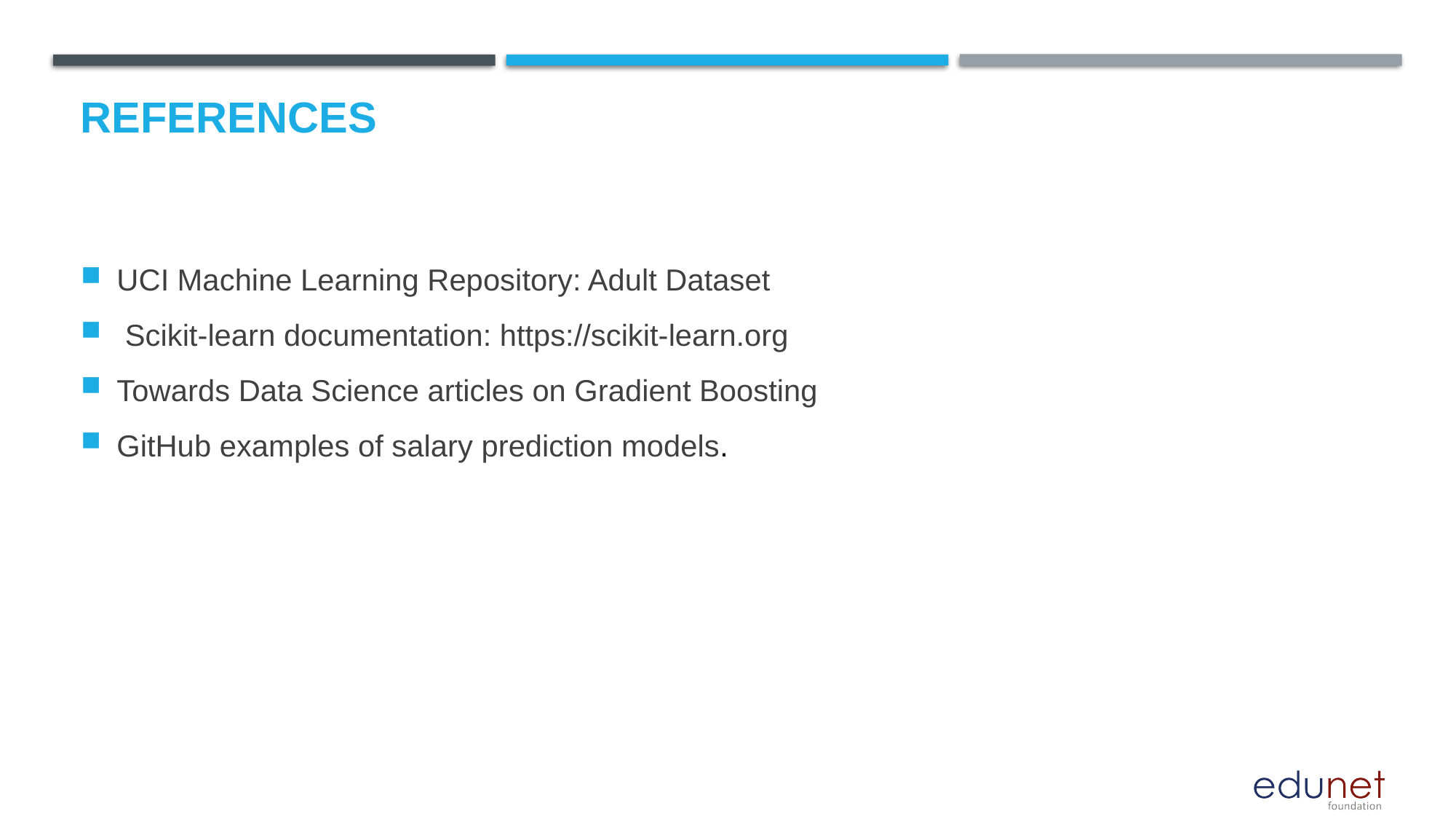

# References
UCI Machine Learning Repository: Adult Dataset
 Scikit-learn documentation: https://scikit-learn.org
Towards Data Science articles on Gradient Boosting
GitHub examples of salary prediction models.